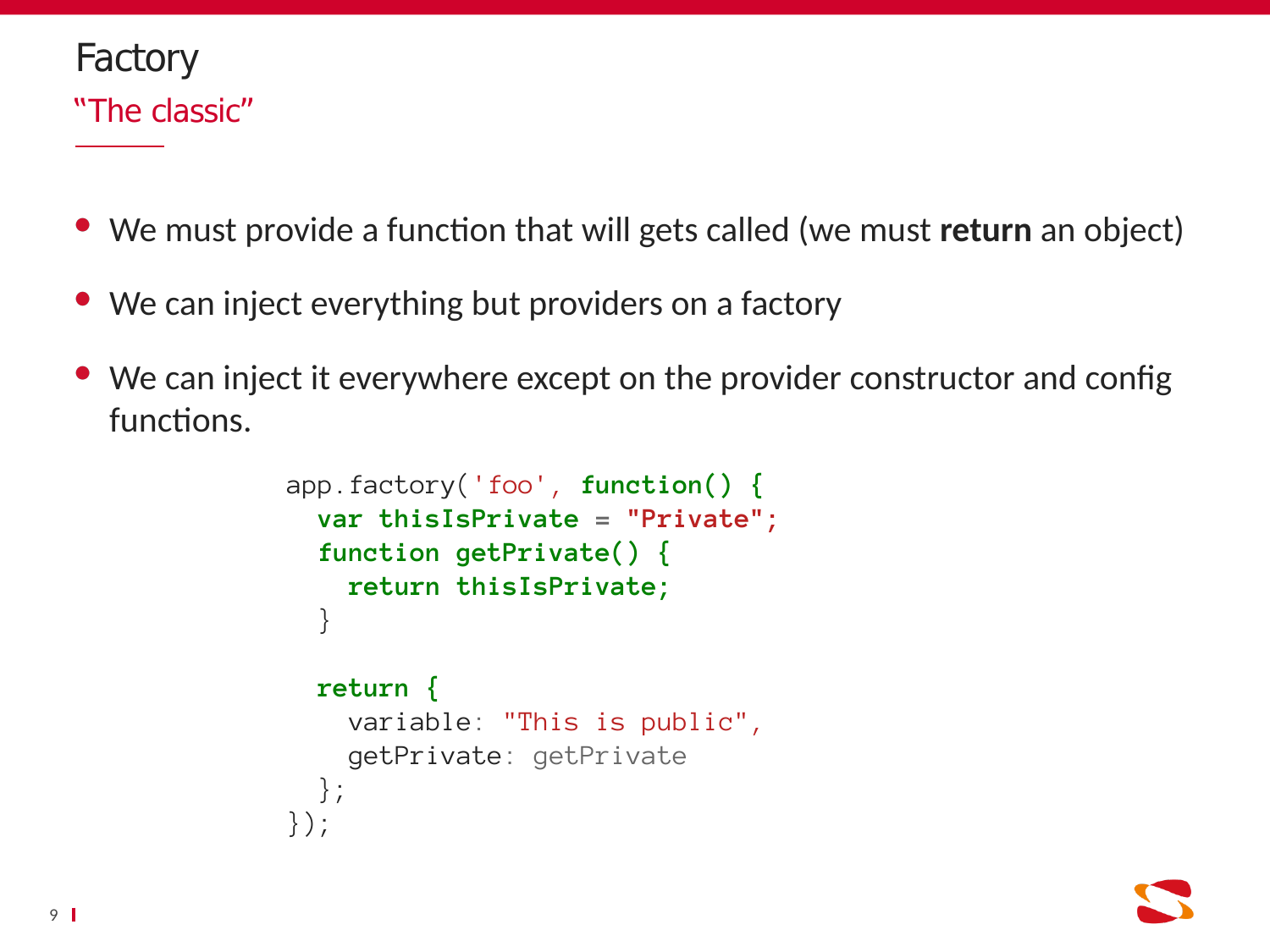

# Factory
“The classic”
We must provide a function that will gets called (we must return an object)
We can inject everything but providers on a factory
We can inject it everywhere except on the provider constructor and config functions.

app.factory('foo', function() {
  var thisIsPrivate = "Private";
  function getPrivate() {
    return thisIsPrivate;
  }

  return {
    variable: "This is public",
    getPrivate: getPrivate
  };
});
9